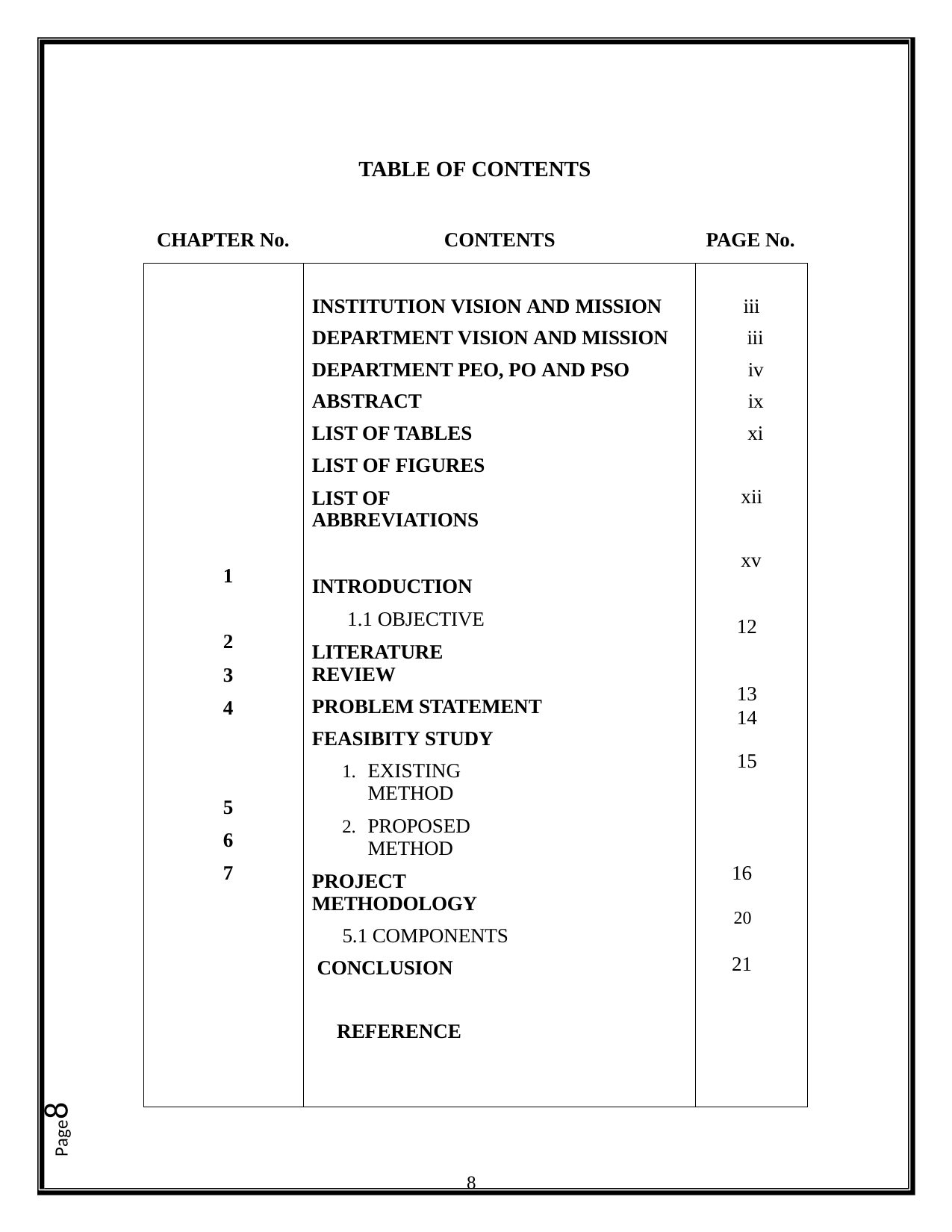

TABLE OF CONTENTS
| CHAPTER No. | CONTENTS | PAGE No. |
| --- | --- | --- |
| 1 2 3 4 5 6 7 | INSTITUTION VISION AND MISSION DEPARTMENT VISION AND MISSION DEPARTMENT PEO, PO AND PSO ABSTRACT LIST OF TABLES LIST OF FIGURES LIST OF ABBREVIATIONS INTRODUCTION 1.1 OBJECTIVE LITERATURE REVIEW PROBLEM STATEMENT FEASIBITY STUDY EXISTING METHOD PROPOSED METHOD PROJECT METHODOLOGY 5.1 COMPONENTS CONCLUSION REFERENCE | iii iii iv ix xi xii xv 12 13 14 15 16 20 21 |
Page8
8